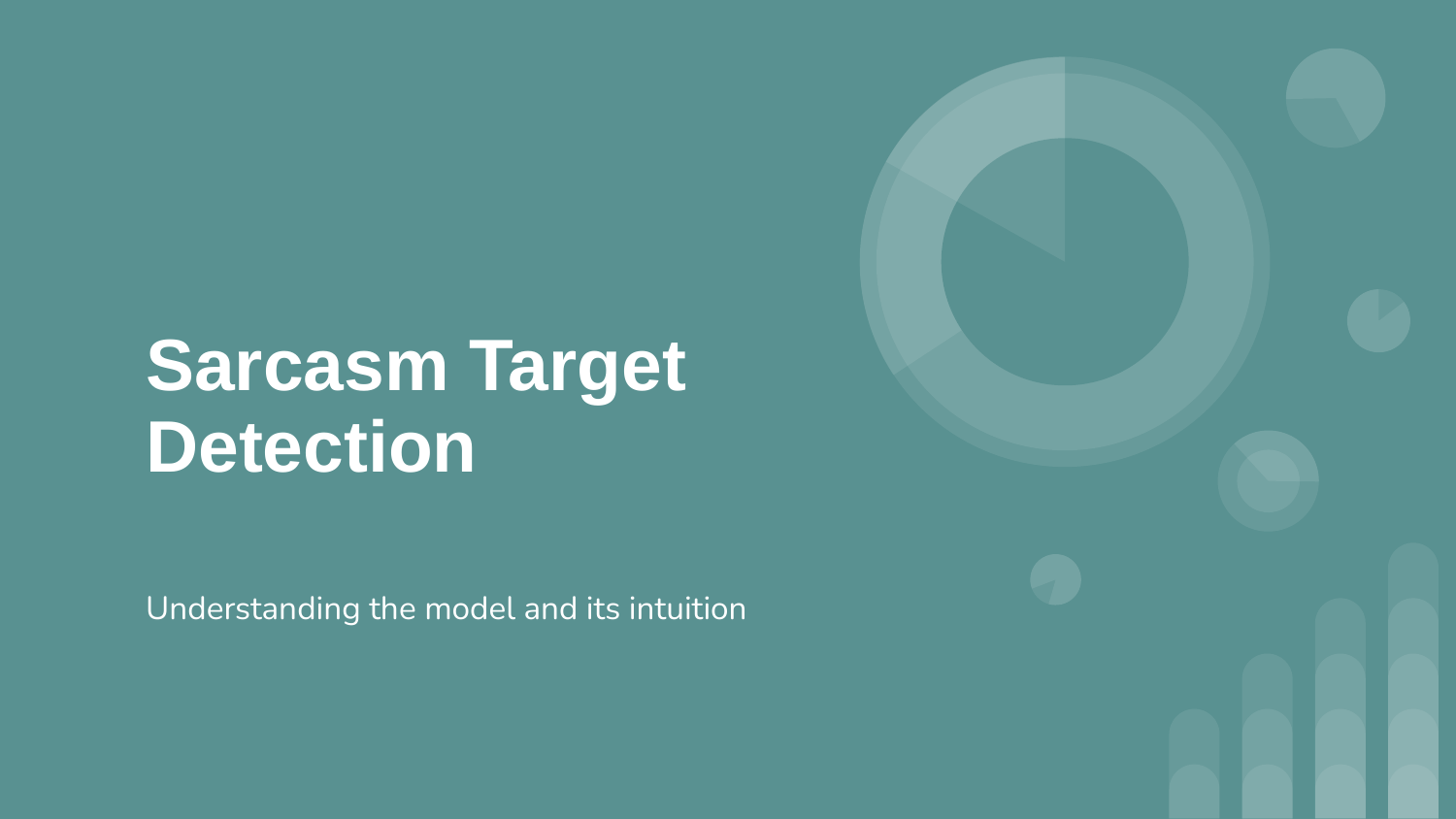

# Sarcasm Target Detection
Understanding the model and its intuition